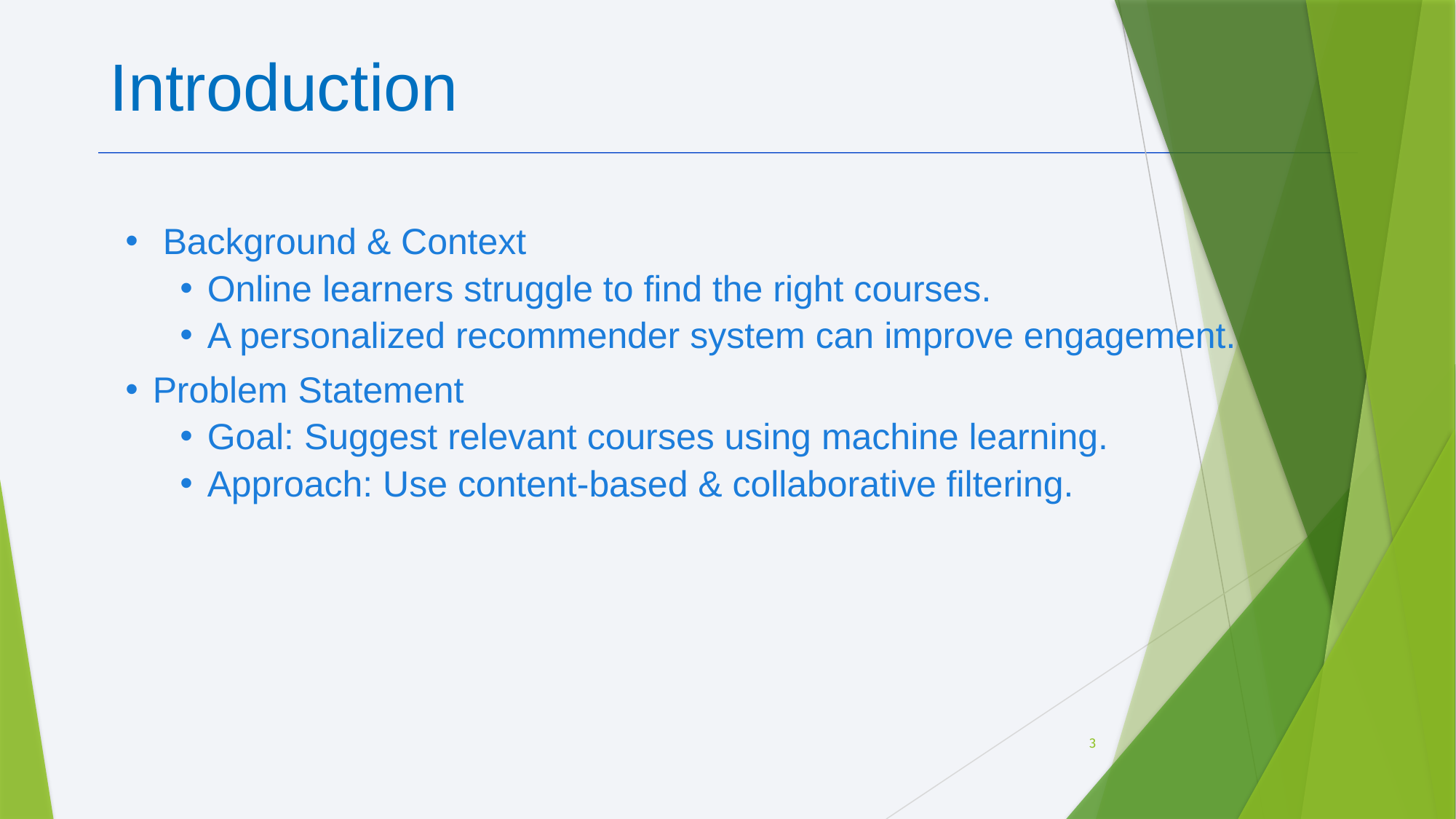

Introduction
 Background & Context
Online learners struggle to find the right courses.
A personalized recommender system can improve engagement.
Problem Statement
Goal: Suggest relevant courses using machine learning.
Approach: Use content-based & collaborative filtering.
3